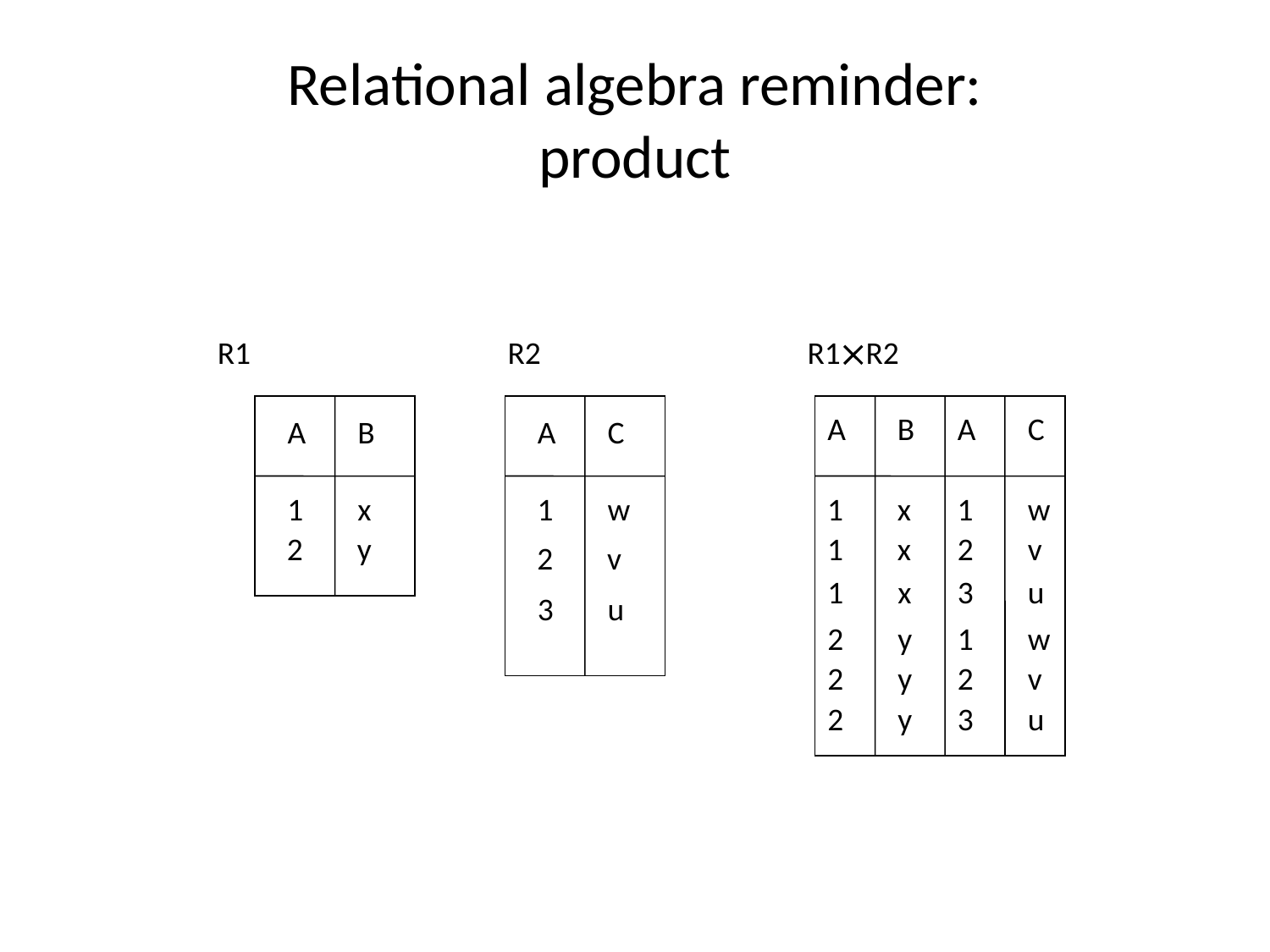

# Relational algebra reminder: product
R1
R2
R1×R2

A
B
A
C
A
B
A
C

1
x
1
w
1
x
1
w
2
y
1
x
2
v
2
v
1
x
3
u
3
u
2
y
1
w
2
y
2
v
2
y
3
u